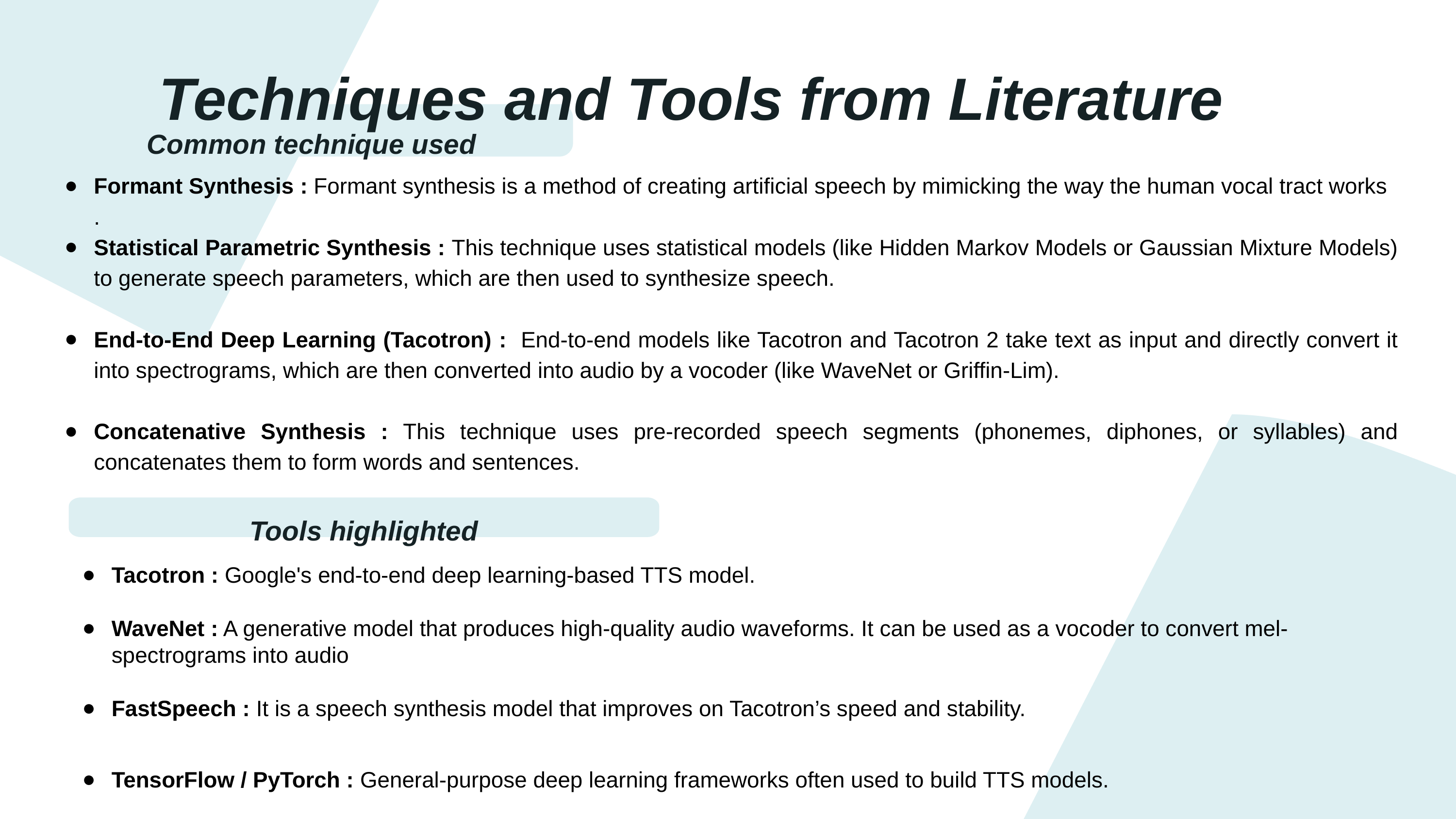

Techniques and Tools from Literature

Common technique used
Formant Synthesis : Formant synthesis is a method of creating artificial speech by mimicking the way the human vocal tract works
.
Statistical Parametric Synthesis : This technique uses statistical models (like Hidden Markov Models or Gaussian Mixture Models) to generate speech parameters, which are then used to synthesize speech.

End-to-End Deep Learning (Tacotron) :  End-to-end models like Tacotron and Tacotron 2 take text as input and directly convert it into spectrograms, which are then converted into audio by a vocoder (like WaveNet or Griffin-Lim).

Concatenative Synthesis : This technique uses pre-recorded speech segments (phonemes, diphones, or syllables) and concatenates them to form words and sentences.

Tools highlighted
Tacotron : Google's end-to-end deep learning-based TTS model.

WaveNet : A generative model that produces high-quality audio waveforms. It can be used as a vocoder to convert mel-spectrograms into audio

FastSpeech : It is a speech synthesis model that improves on Tacotron’s speed and stability.

TensorFlow / PyTorch : General-purpose deep learning frameworks often used to build TTS models.